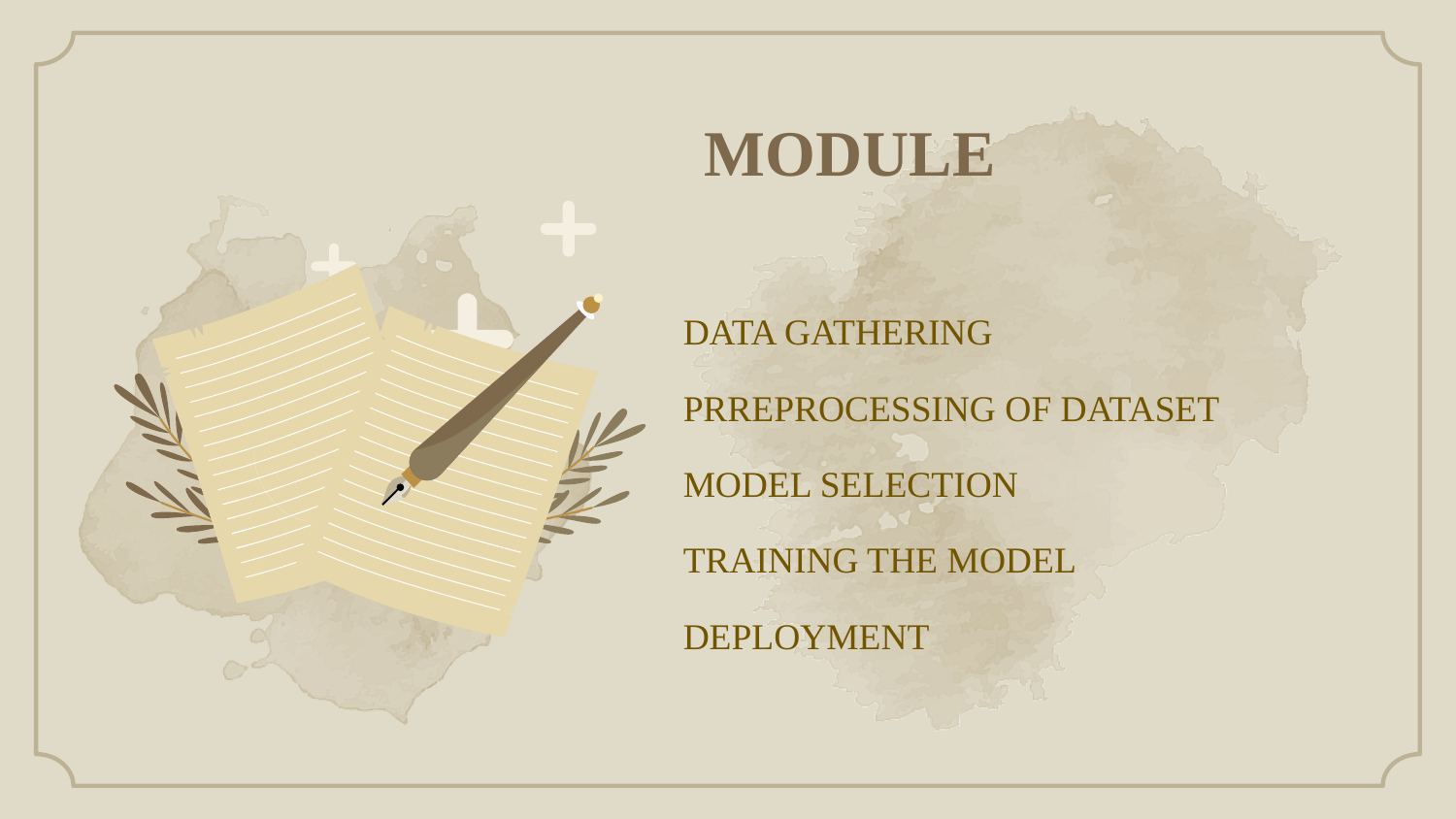

MODULE

#
DATA GATHERING
PRREPROCESSING OF DATASET
MODEL SELECTION
TRAINING THE MODEL
DEPLOYMENT